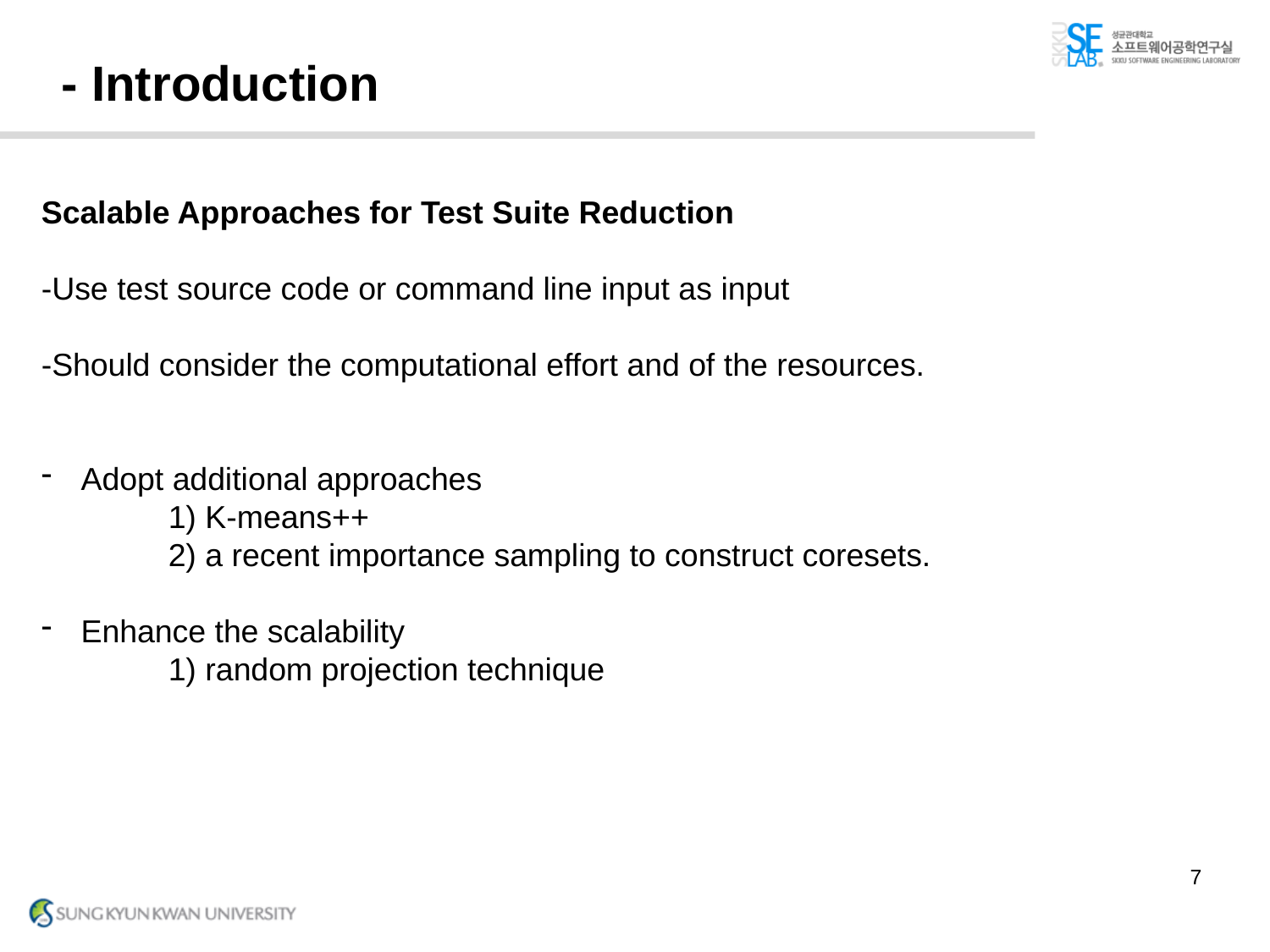

# - Introduction
Scalable Approaches for Test Suite Reduction

-Use test source code or command line input as input

-Should consider the computational effort and of the resources.

Adopt additional approaches
	1) K-means++
	2) a recent importance sampling to construct coresets.

Enhance the scalability
	1) random projection technique

7